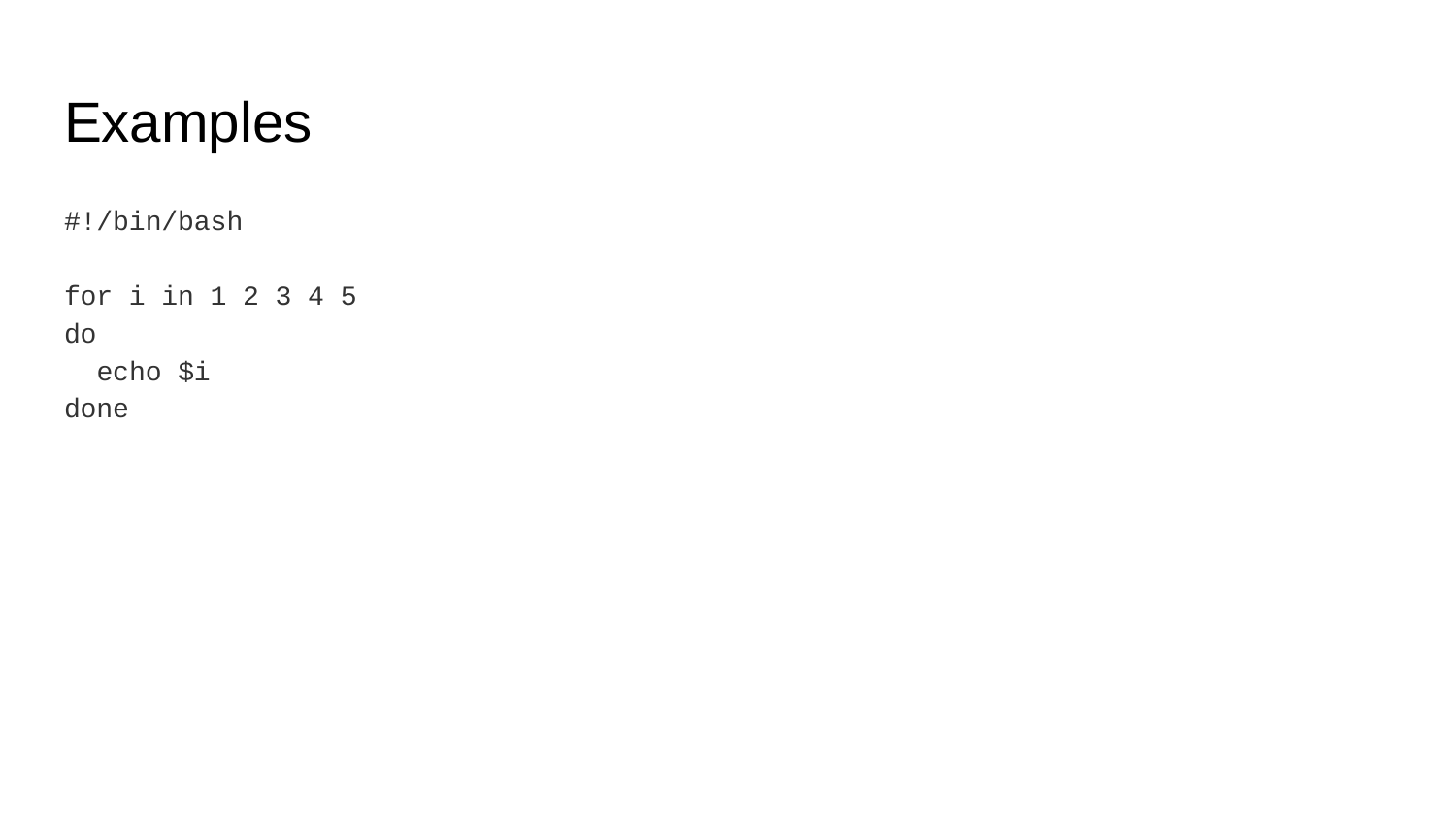

# Examples
#!/bin/bash

for i in 1 2 3 4 5
do
  echo $i
done